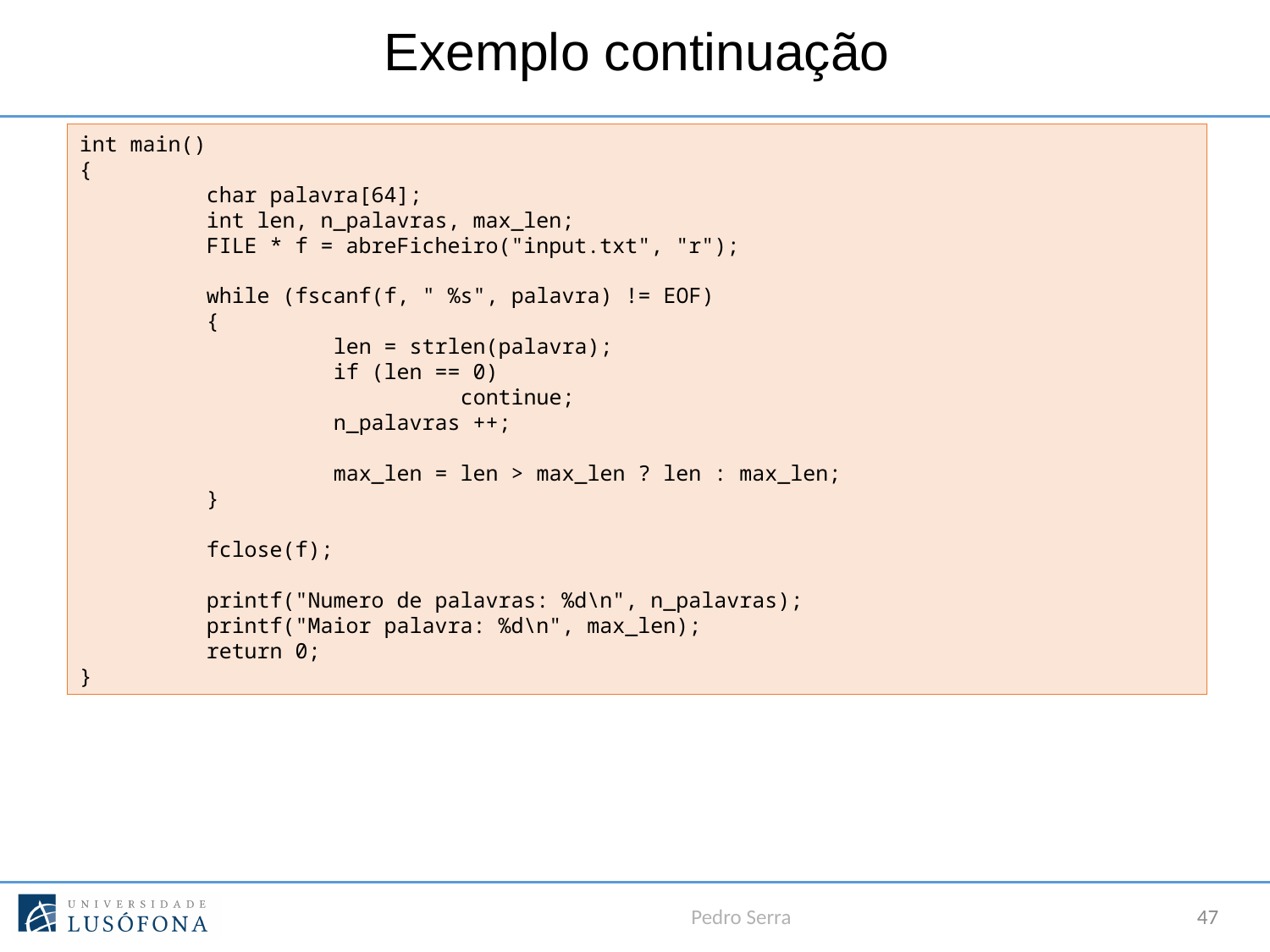

# Exemplo continuação
int main()
{
	char palavra[64];
	int len, n_palavras, max_len;
	FILE * f = abreFicheiro("input.txt", "r");

	while (fscanf(f, " %s", palavra) != EOF)
	{
		len = strlen(palavra);
		if (len == 0)
			continue;
		n_palavras ++;

		max_len = len > max_len ? len : max_len;
	}

	fclose(f);

	printf("Numero de palavras: %d\n", n_palavras);
	printf("Maior palavra: %d\n", max_len);
	return 0;
}
Pedro Serra
47